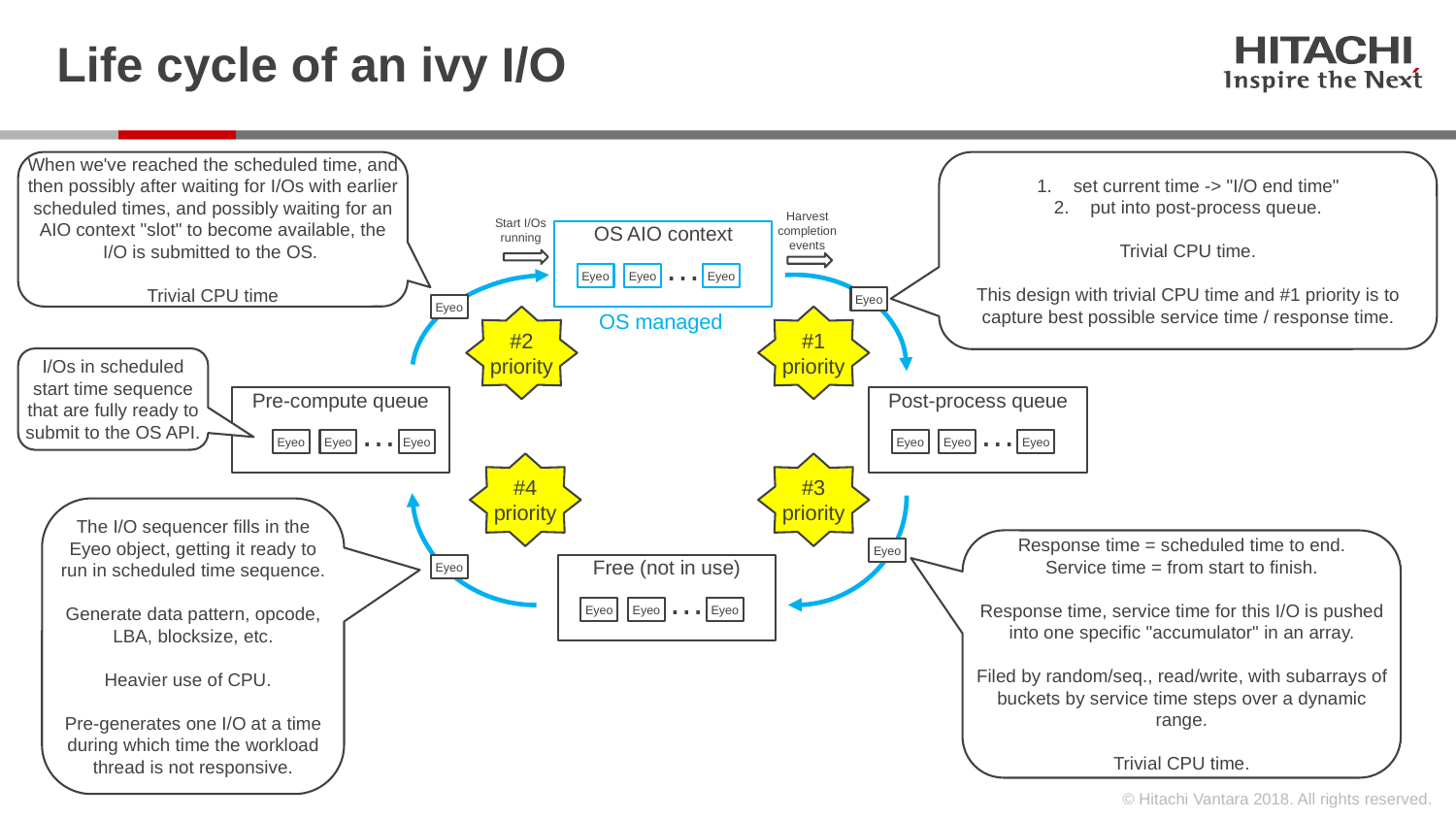

# Life cycle of an ivy I/O
When we've reached the scheduled time, and then possibly after waiting for I/Os with earlier scheduled times, and possibly waiting for an AIO context "slot" to become available, the I/O is submitted to the OS.

Trivial CPU time
set current time -> "I/O end time"
put into post-process queue.

Trivial CPU time.

This design with trivial CPU time and #1 priority is to capture best possible service time / response time.
Harvest completion events
Start I/Os running
OS AIO context
…

Eyeo
Eyeo
Eyeo

Eyeo
Eyeo
OS managed
#2 priority
#1 priority
I/Os in scheduled start time sequence that are fully ready to submit to the OS API.

Pre-compute queue

Post-process queue
…
…
Eyeo
Eyeo
Eyeo
Eyeo
Eyeo
Eyeo
#4 priority
#3 priority
The I/O sequencer fills in the Eyeo object, getting it ready to run in scheduled time sequence.

Generate data pattern, opcode, LBA, blocksize, etc.

Heavier use of CPU.

Pre-generates one I/O at a time during which time the workload thread is not responsive.
Response time = scheduled time to end.
Service time = from start to finish.

Response time, service time for this I/O is pushed into one specific "accumulator" in an array.

Filed by random/seq., read/write, with subarrays of buckets by service time steps over a dynamic range.

Trivial CPU time.
Eyeo
Eyeo
Free (not in use)
…
Eyeo
Eyeo
Eyeo